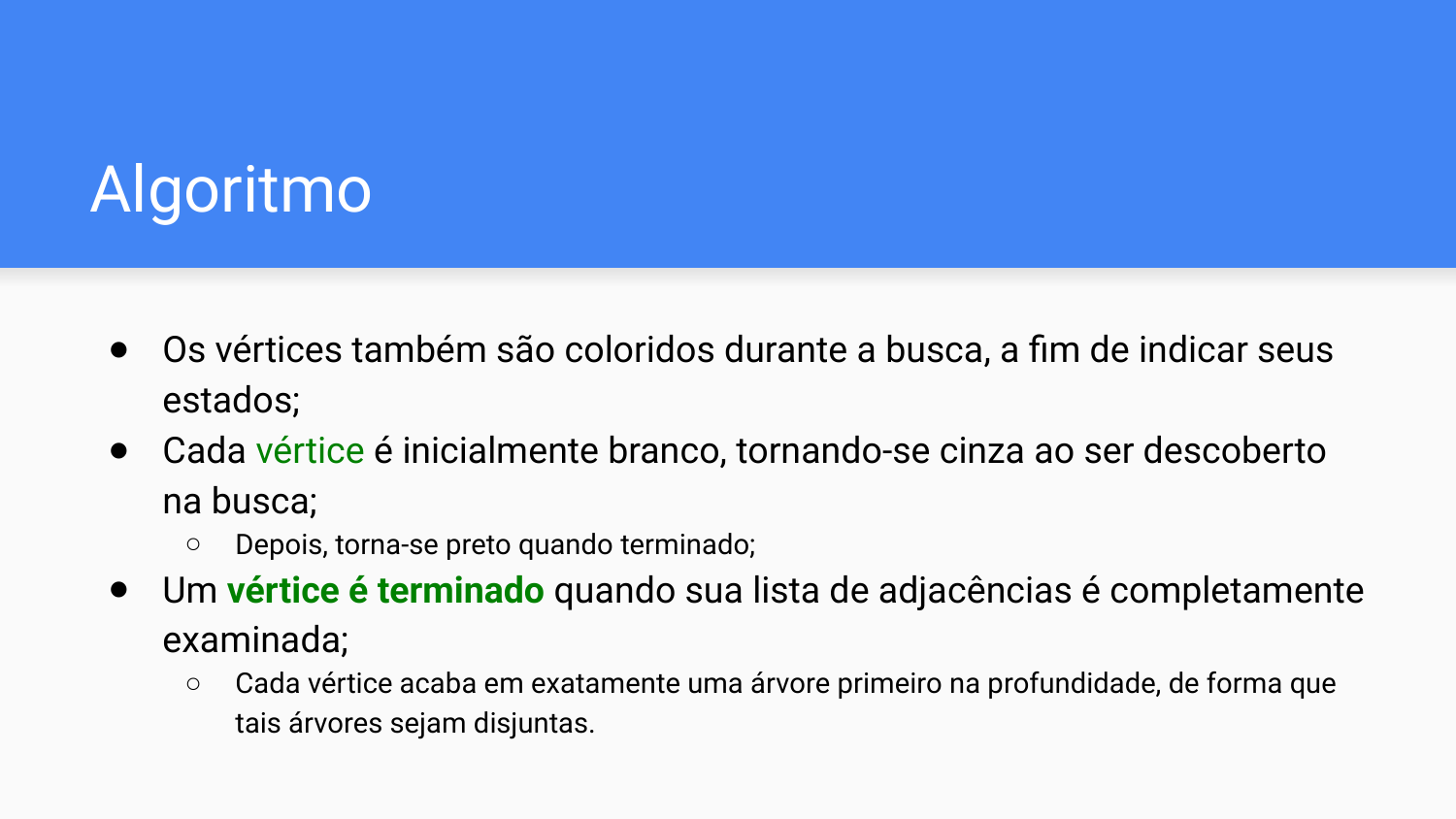

# Algoritmo
Os vértices também são coloridos durante a busca, a fim de indicar seus estados;
Cada vértice é inicialmente branco, tornando-se cinza ao ser descoberto na busca;
Depois, torna-se preto quando terminado;
Um vértice é terminado quando sua lista de adjacências é completamente examinada;
Cada vértice acaba em exatamente uma árvore primeiro na profundidade, de forma que tais árvores sejam disjuntas.